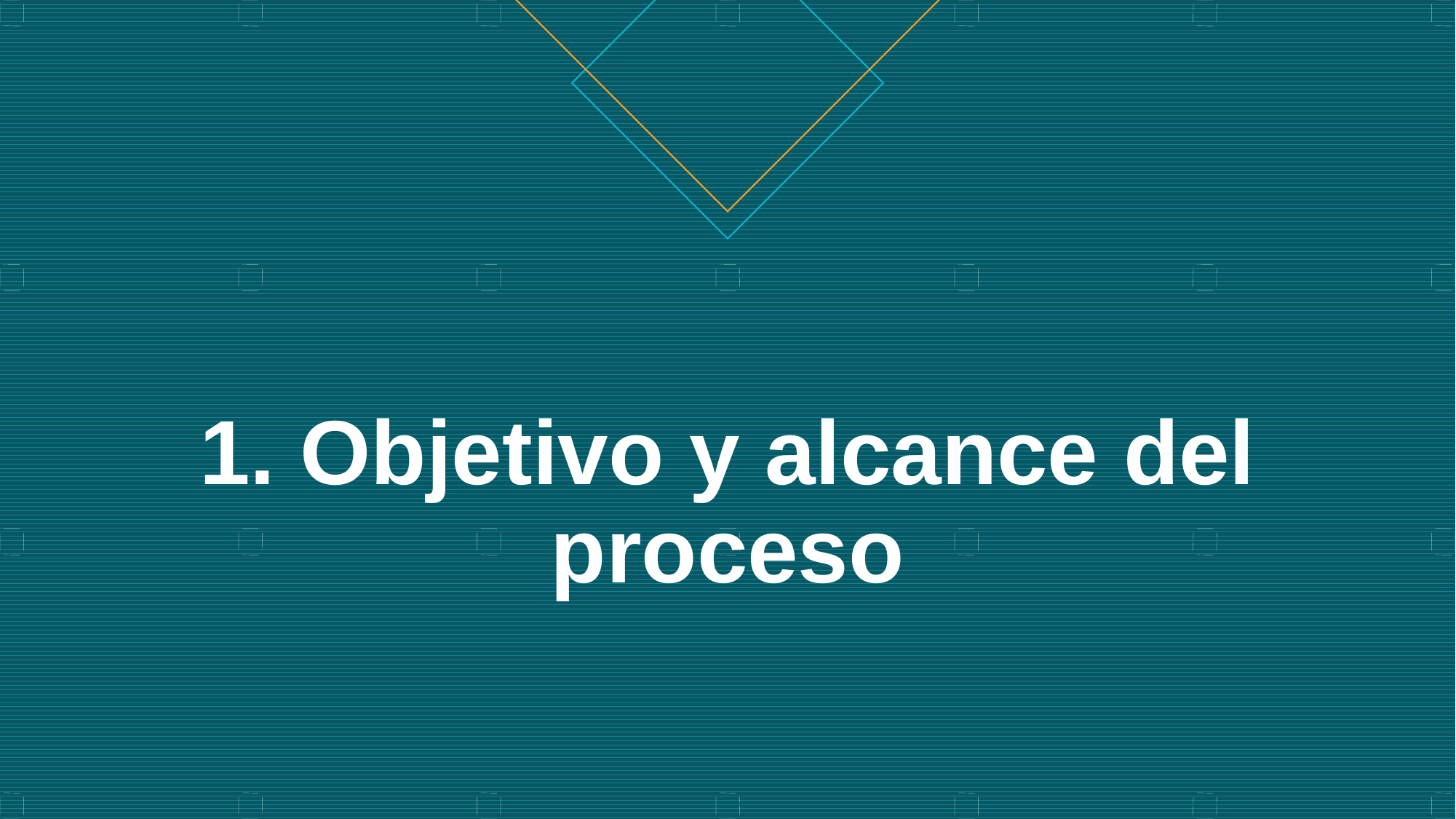

# 1. Objetivo y alcance del proceso